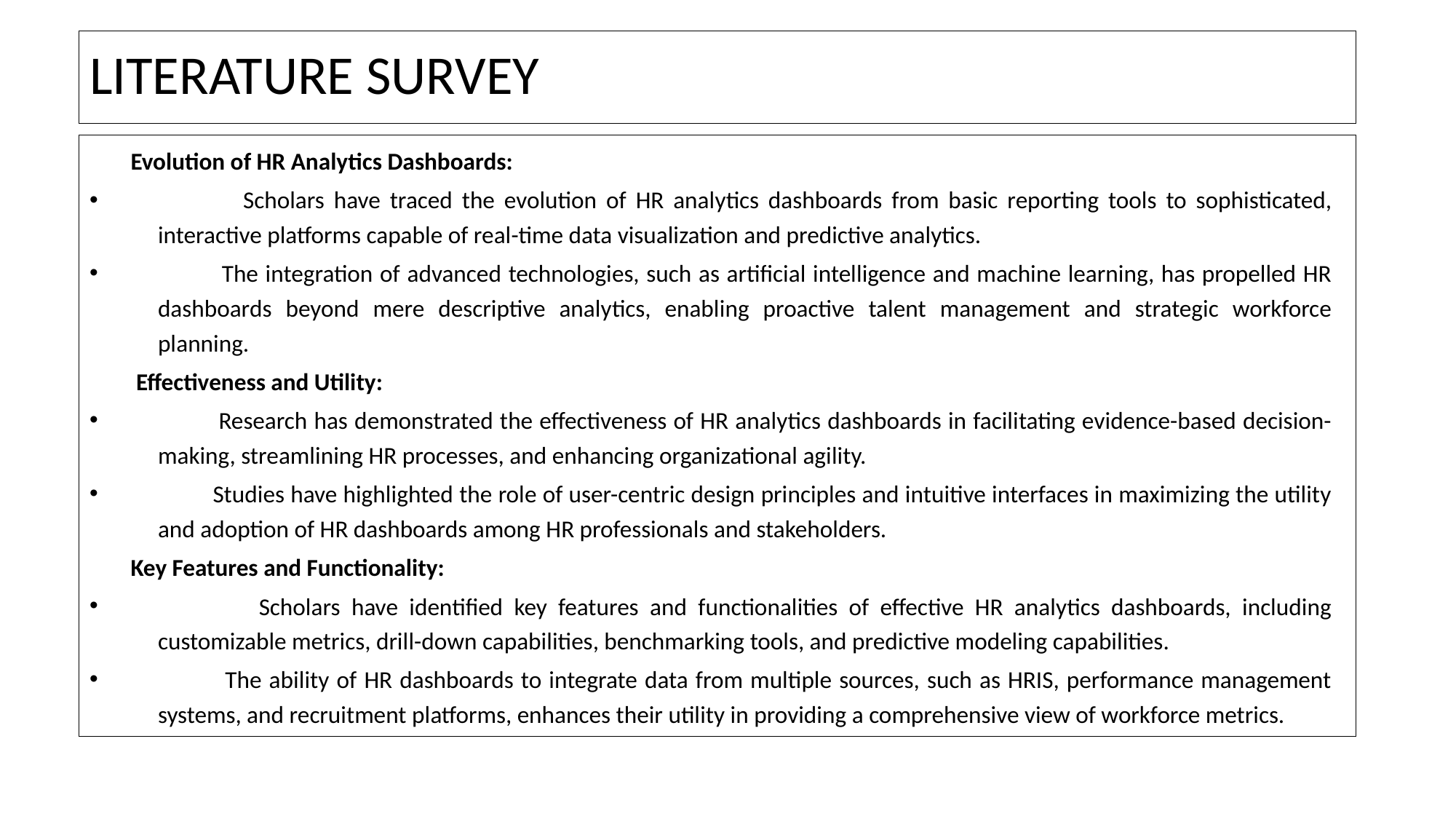

# LITERATURE SURVEY
Evolution of HR Analytics Dashboards:
         Scholars have traced the evolution of HR analytics dashboards from basic reporting tools to sophisticated, interactive platforms capable of real-time data visualization and predictive analytics.
         The integration of advanced technologies, such as artificial intelligence and machine learning, has propelled HR dashboards beyond mere descriptive analytics, enabling proactive talent management and strategic workforce planning.
 Effectiveness and Utility:
         Research has demonstrated the effectiveness of HR analytics dashboards in facilitating evidence-based decision-making, streamlining HR processes, and enhancing organizational agility.
         Studies have highlighted the role of user-centric design principles and intuitive interfaces in maximizing the utility and adoption of HR dashboards among HR professionals and stakeholders.
Key Features and Functionality:
         Scholars have identified key features and functionalities of effective HR analytics dashboards, including customizable metrics, drill-down capabilities, benchmarking tools, and predictive modeling capabilities.
         The ability of HR dashboards to integrate data from multiple sources, such as HRIS, performance management systems, and recruitment platforms, enhances their utility in providing a comprehensive view of workforce metrics.